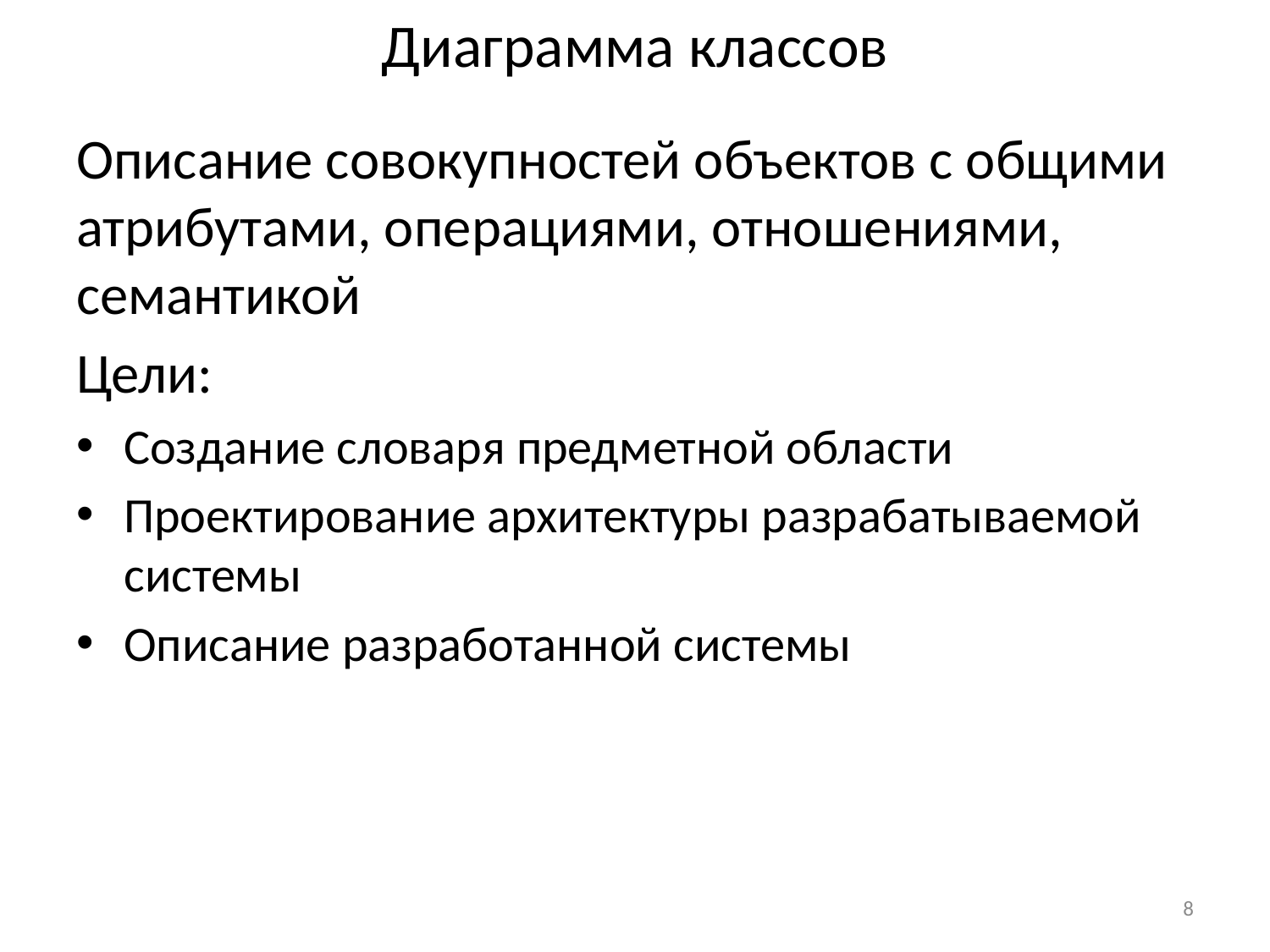

# Диаграмма классов
Описание совокупностей объектов с общими атрибутами, операциями, отношениями, семантикой
Цели:
Создание словаря предметной области
Проектирование архитектуры разрабатываемой системы
Описание разработанной системы
8